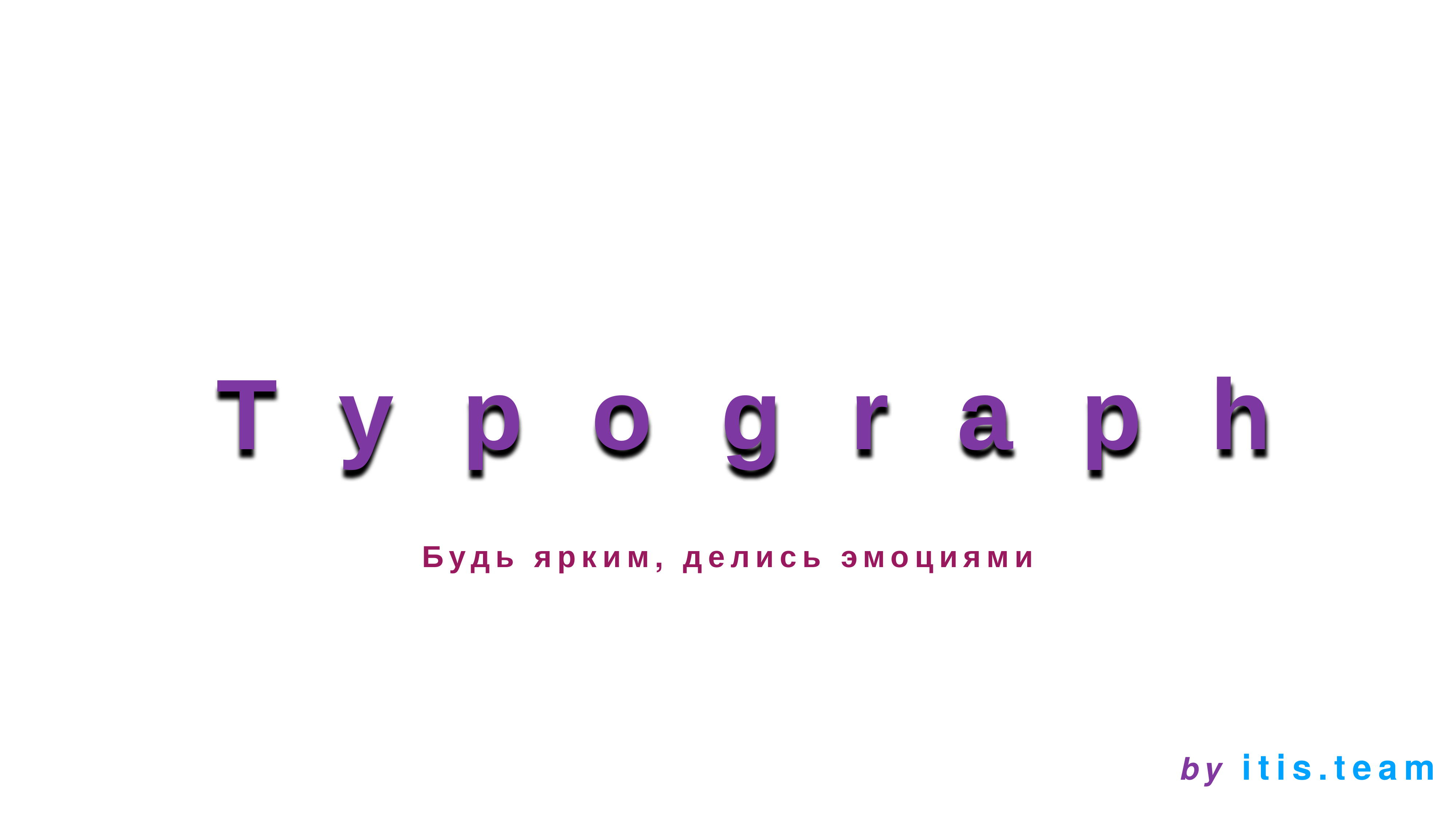

Typograph
Будь ярким, делись эмоциями
by itis.team